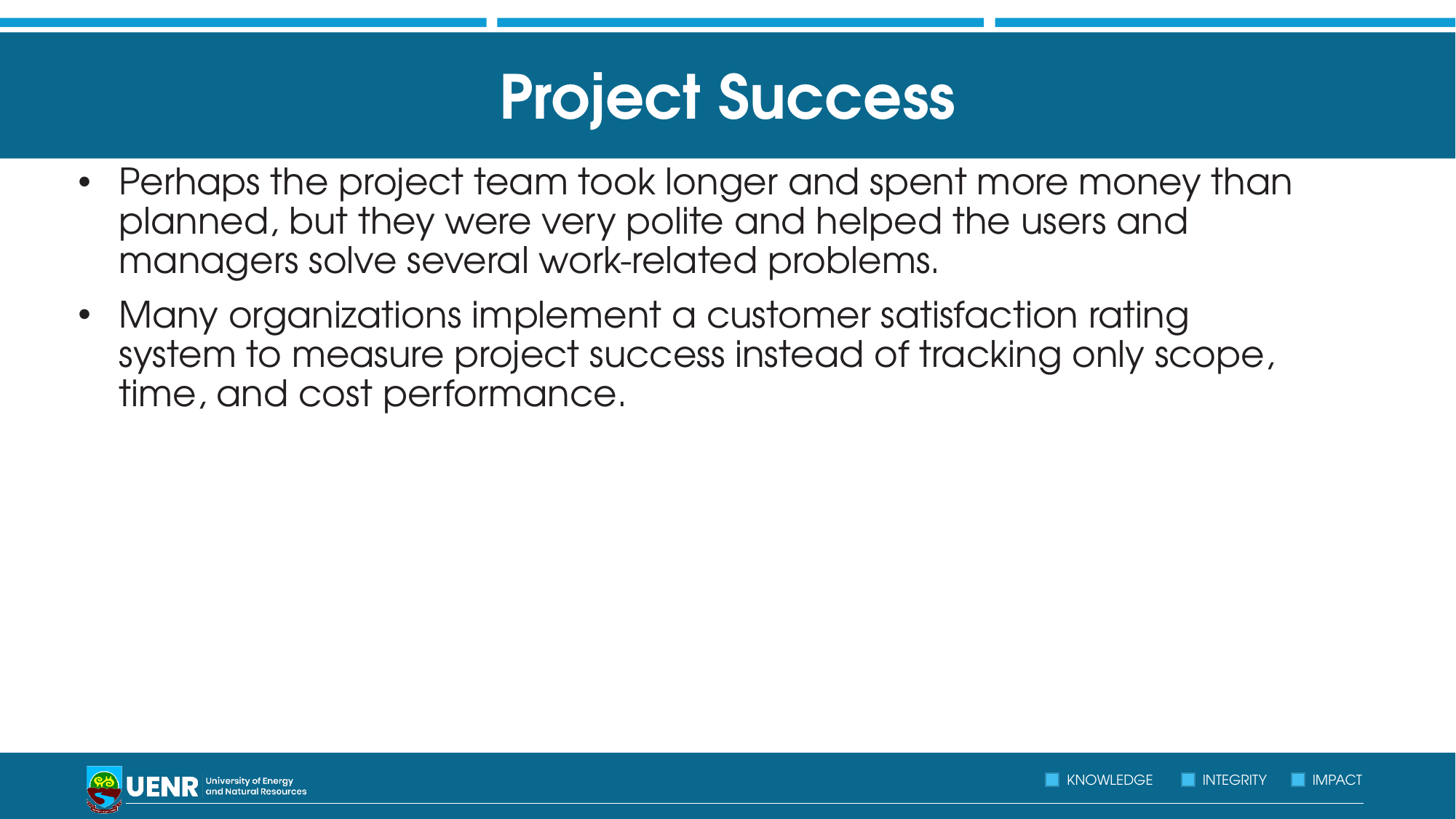

# Project Success
Perhaps the project team took longer and spent more money than planned, but they were very polite and helped the users and managers solve several work-related problems.
Many organizations implement a customer satisfaction rating system to measure project success instead of tracking only scope, time, and cost performance.